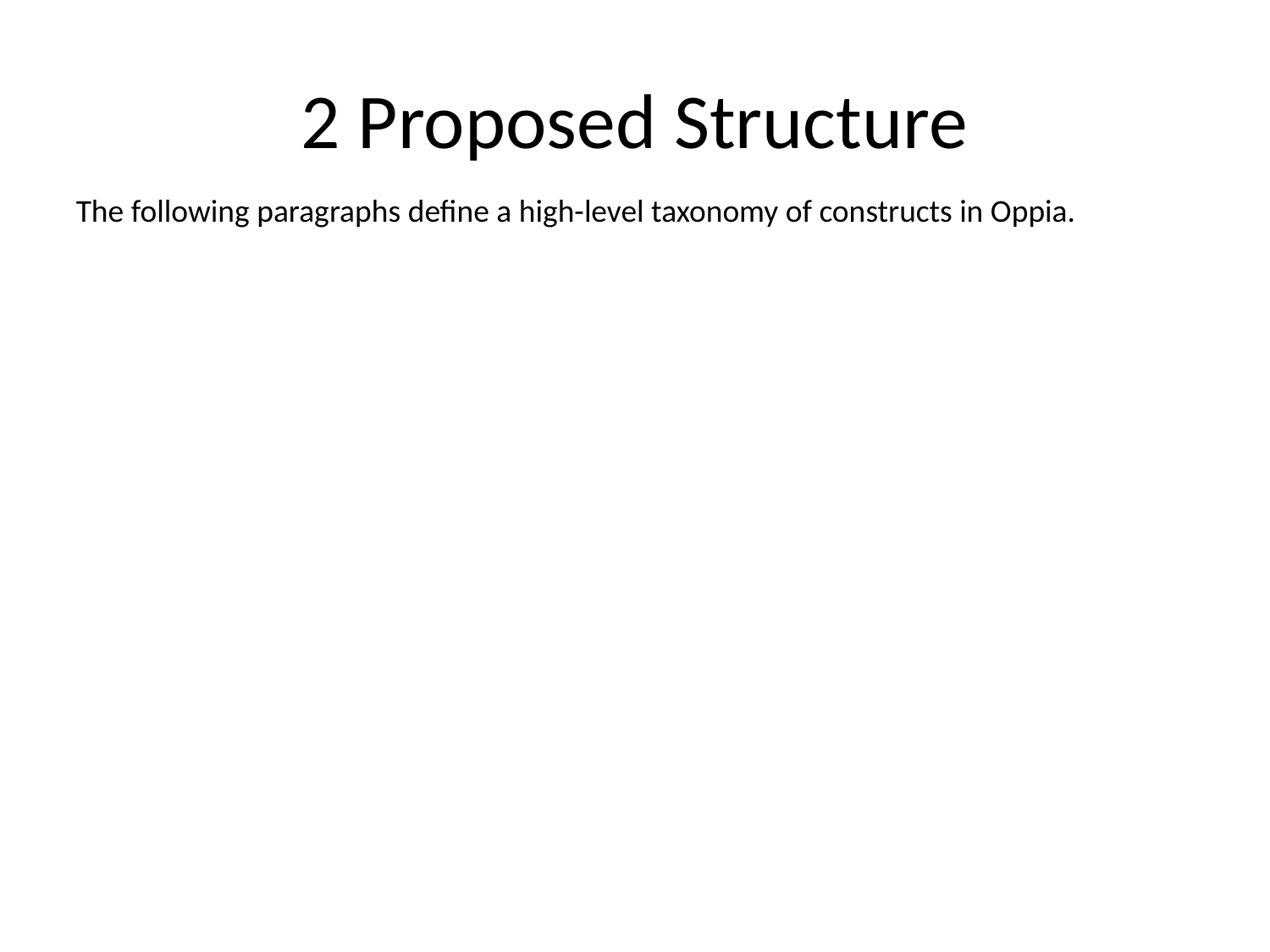

# 2 Proposed Structure

The following paragraphs define a high-level taxonomy of constructs in Oppia.